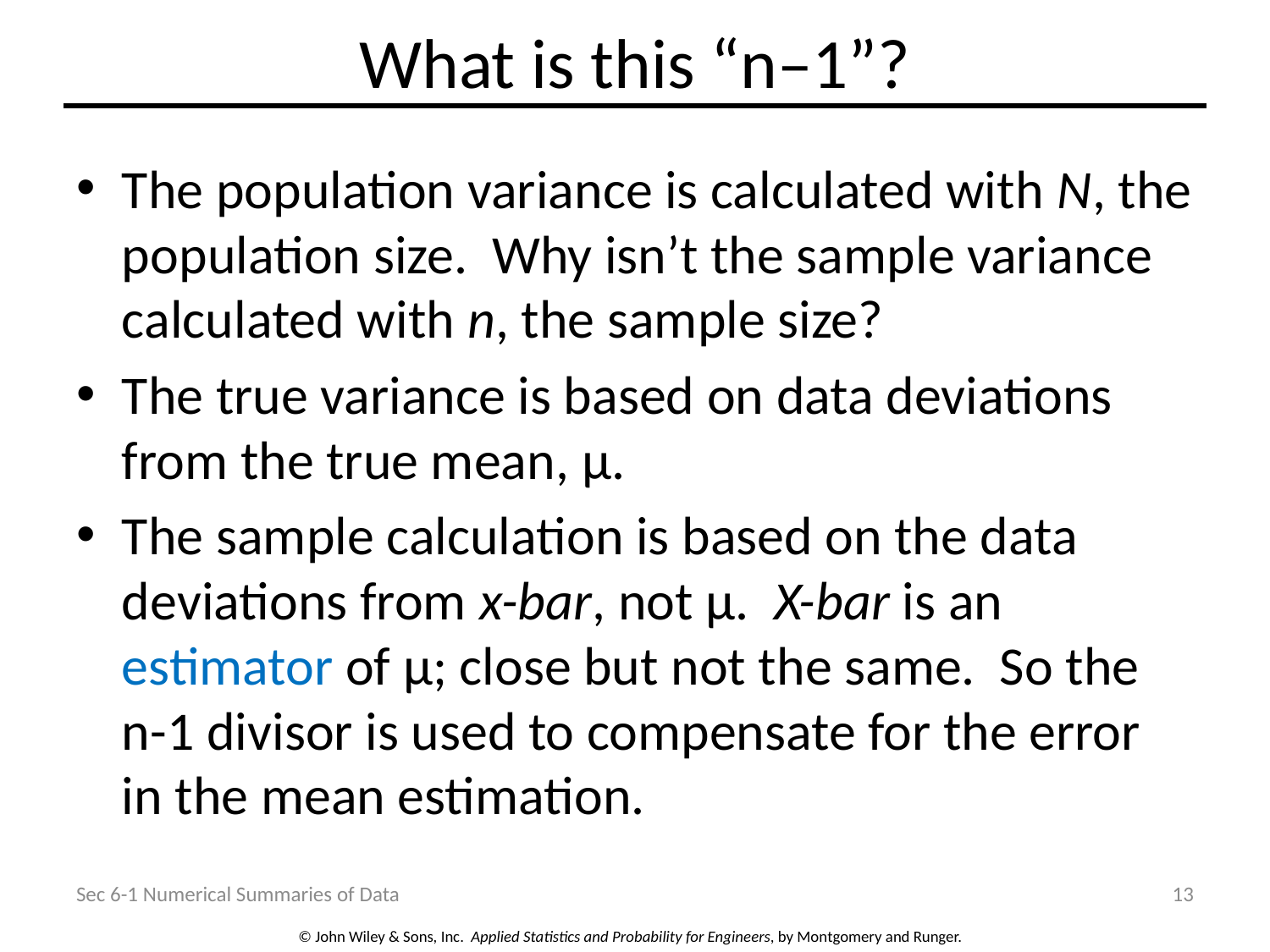

# What is this “n–1”?
The population variance is calculated with N, the population size.  Why isn’t the sample variance calculated with n, the sample size?
The true variance is based on data deviations from the true mean, μ.
The sample calculation is based on the data deviations from x-bar, not μ.  X-bar is an estimator of μ; close but not the same.  So the n-1 divisor is used to compensate for the error in the mean estimation.
Sec 6-1 Numerical Summaries of Data
13